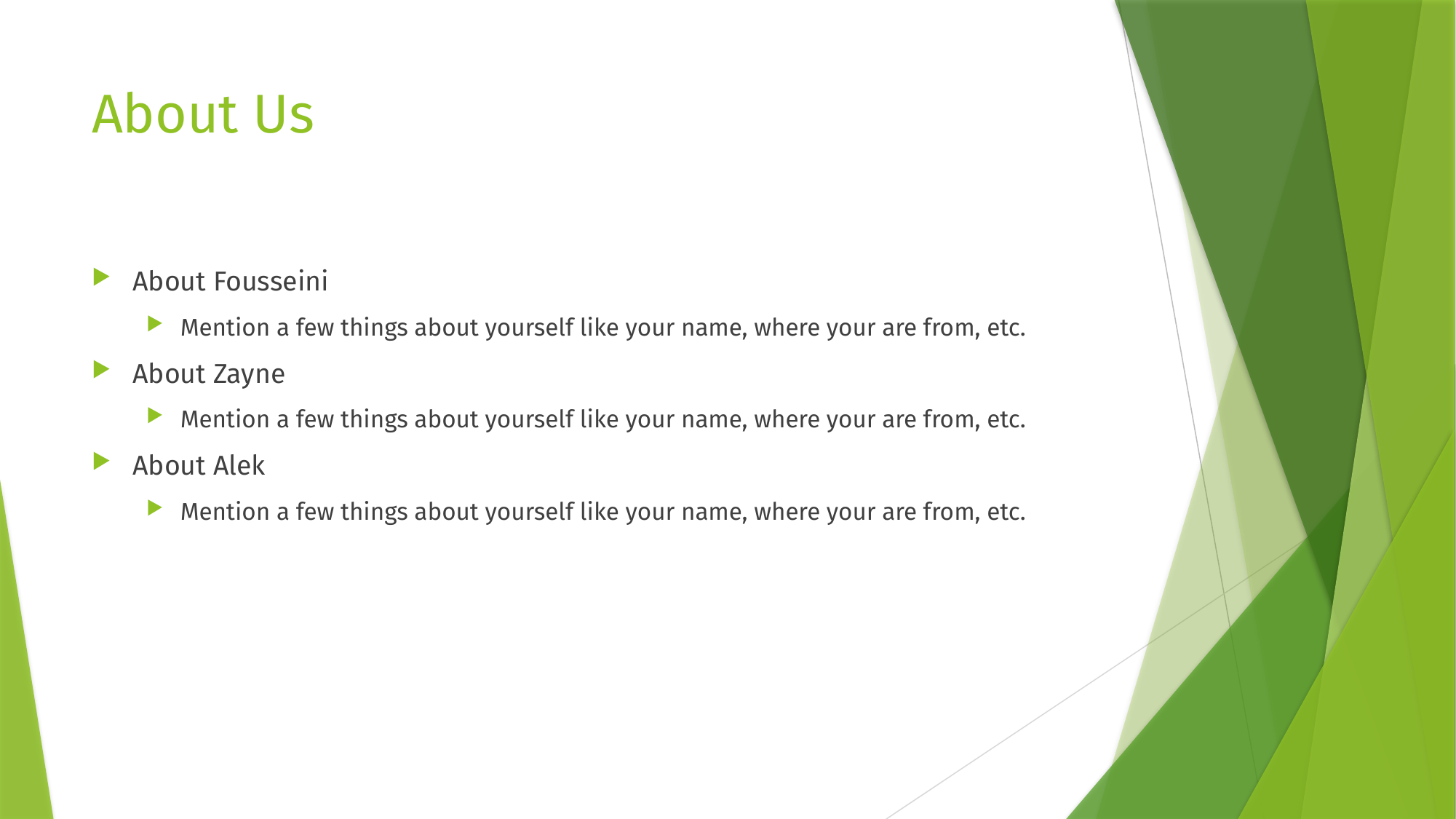

# About Us
About Fousseini
Mention a few things about yourself like your name, where your are from, etc.
About Zayne
Mention a few things about yourself like your name, where your are from, etc.
About Alek
Mention a few things about yourself like your name, where your are from, etc.